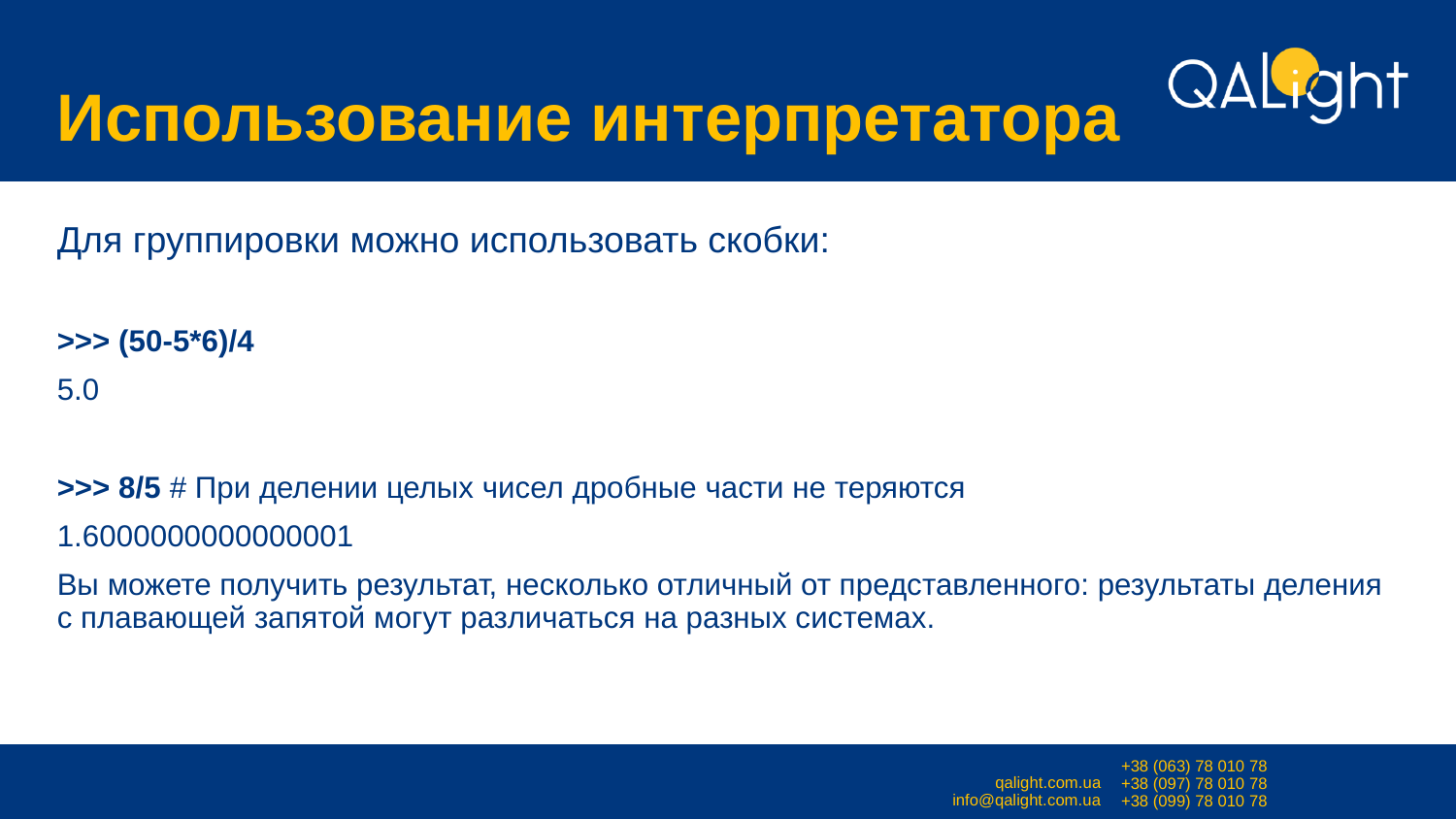

# Использование интерпретатора
Для группировки можно использовать скобки:

>>> (50-5*6)/4
5.0

>>> 8/5 # При делении целых чисел дробные части не теряются
1.6000000000000001
Вы можете получить результат, несколько отличный от представленного: результаты деления с плавающей запятой могут различаться на разных системах.